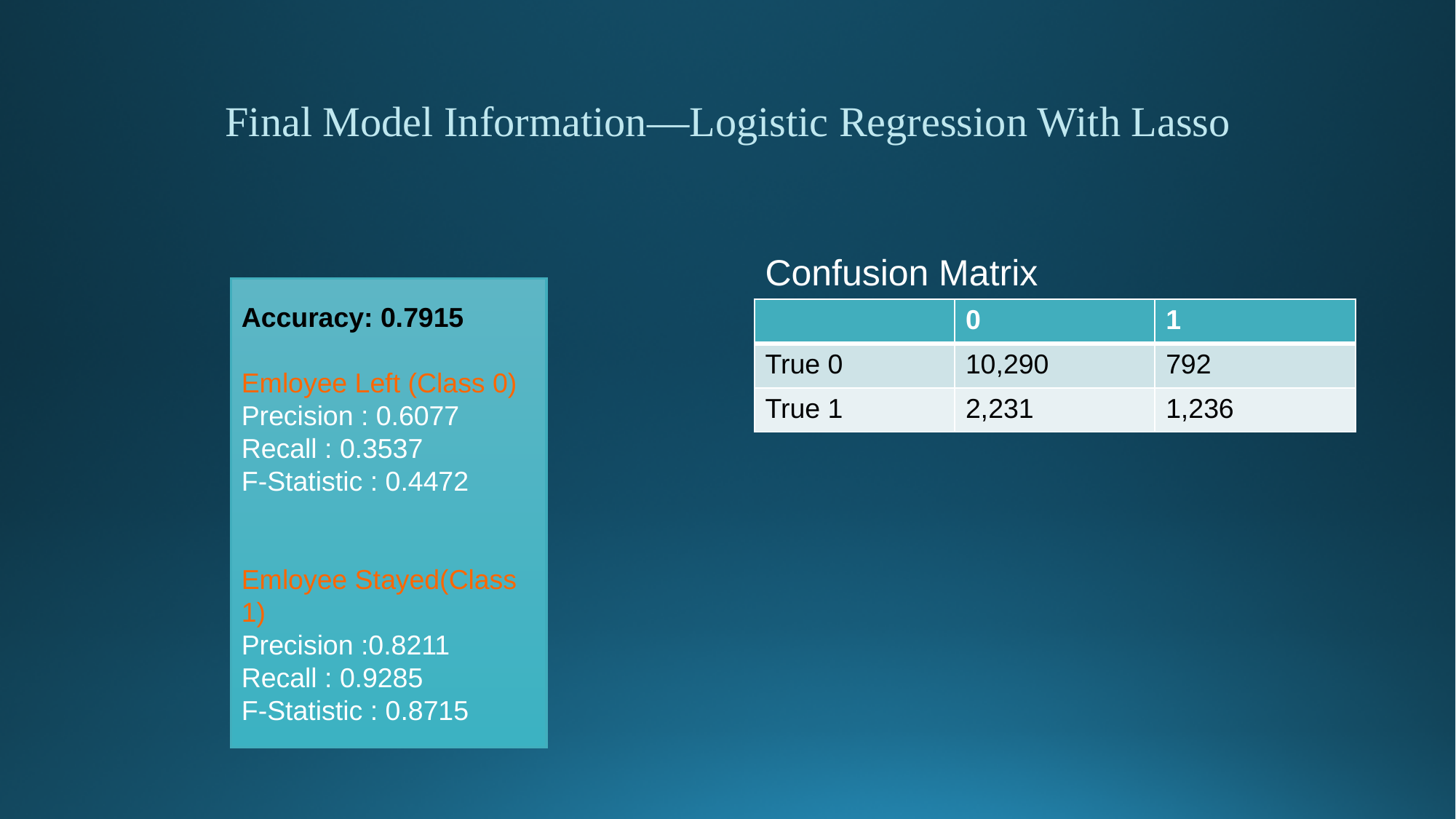

# Final Model Information—Logistic Regression With Lasso
Confusion Matrix

Accuracy: 0.7915

Emloyee Left (Class 0)
Precision : 0.6077
Recall : 0.3537
F-Statistic : 0.4472

Emloyee Stayed(Class 1)
Precision :0.8211
Recall : 0.9285
F-Statistic : 0.8715

|  | 0 | 1 |
| --- | --- | --- |
| True 0 | 10,290 | 792 |
| True 1 | 2,231 | 1,236 |